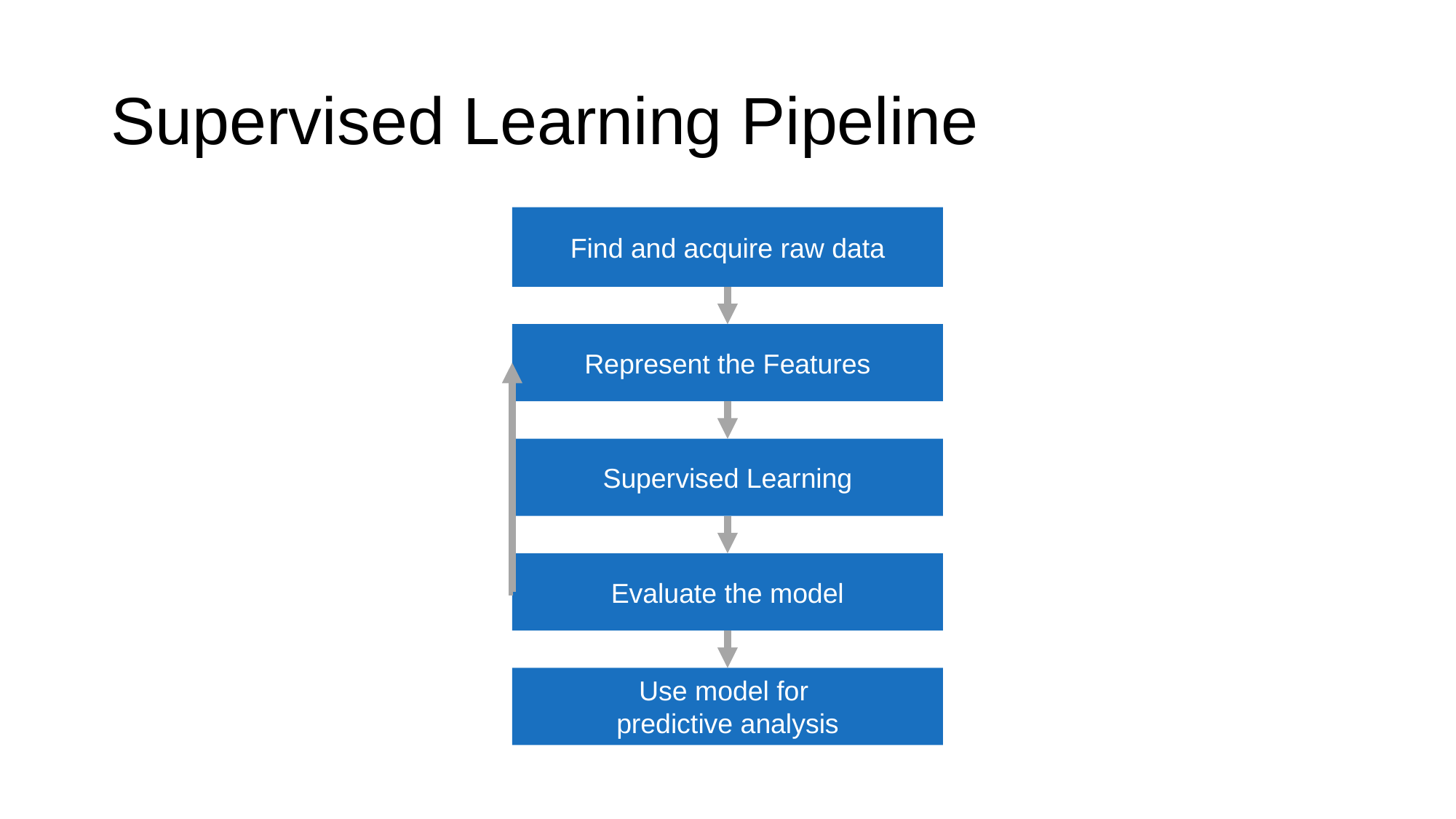

# Supervised Learning Pipeline
Find and acquire raw data
Represent the Features
Supervised Learning
Evaluate the model
Use model for
predictive analysis